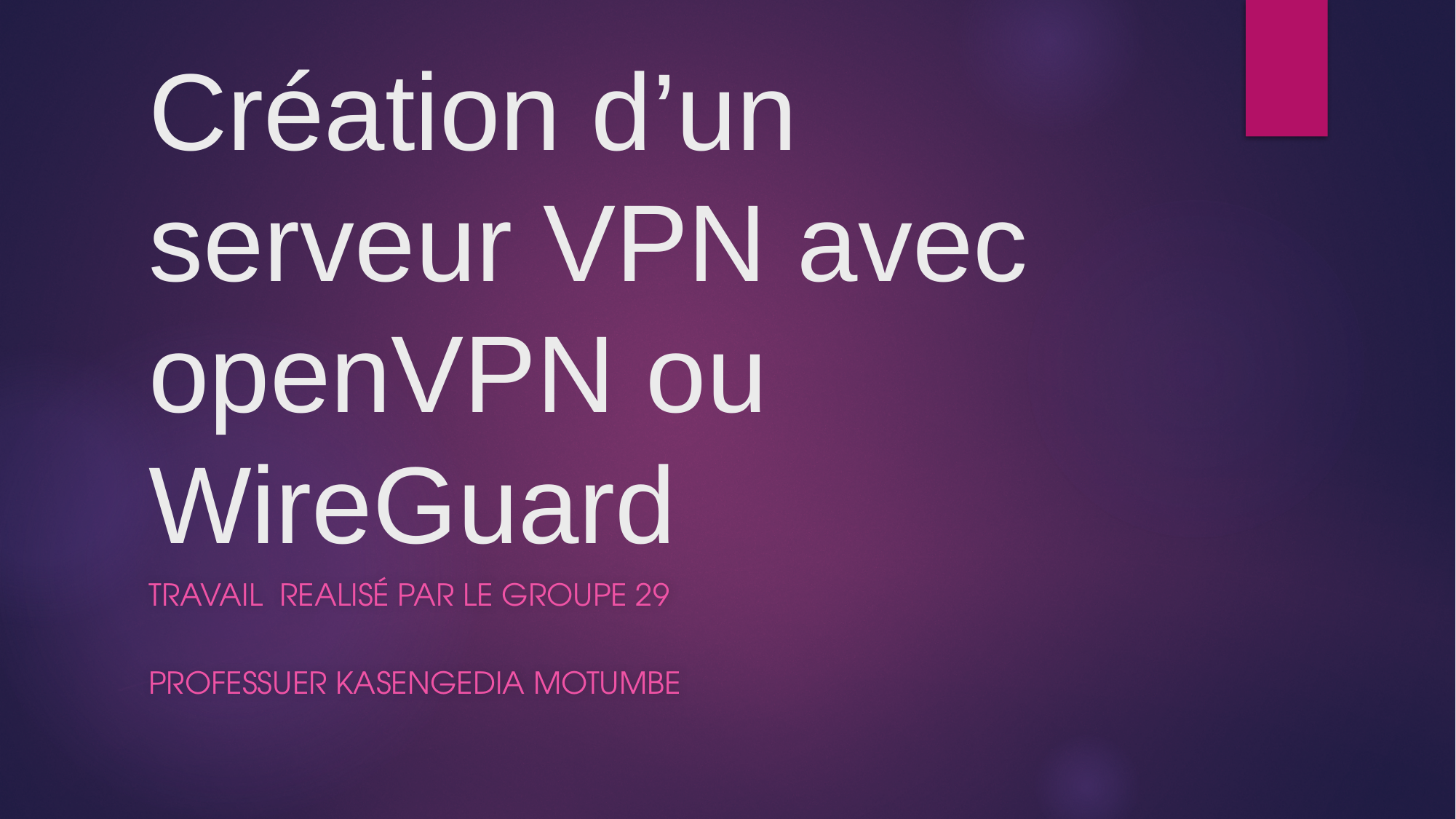

# Création d’un serveur VPN avec openVPN ou WireGuard
Travail  realisé par le groupe 29
								professuer kasengedia motumbe